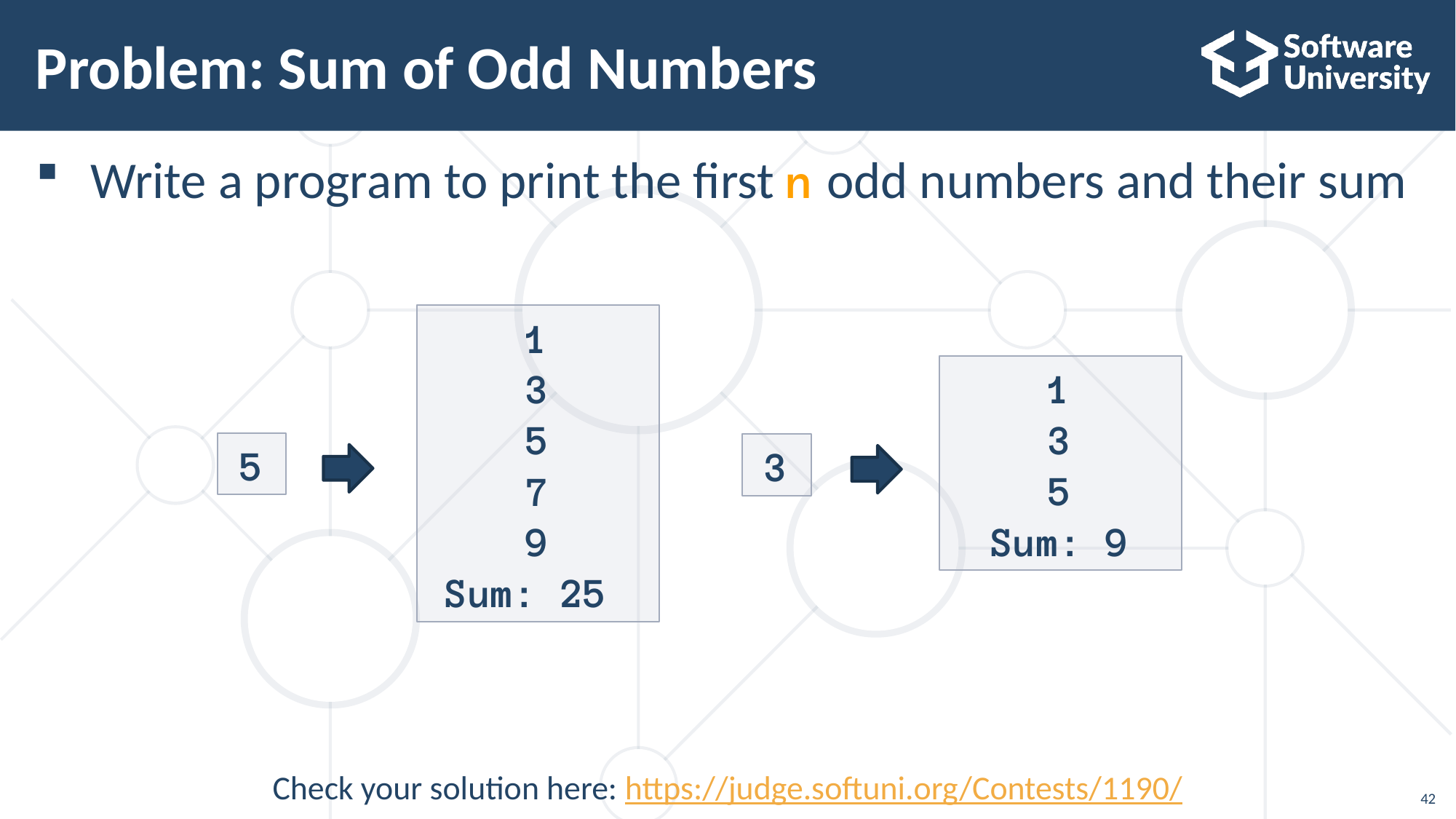

# Problem: Sum of Odd Numbers
Write a program to print the first n odd numbers and their sum
1
3
5
7
9
Sum: 25
1
3
5
Sum: 9
5
3

Check your solution here: https://judge.softuni.org/Contests/1190/
42